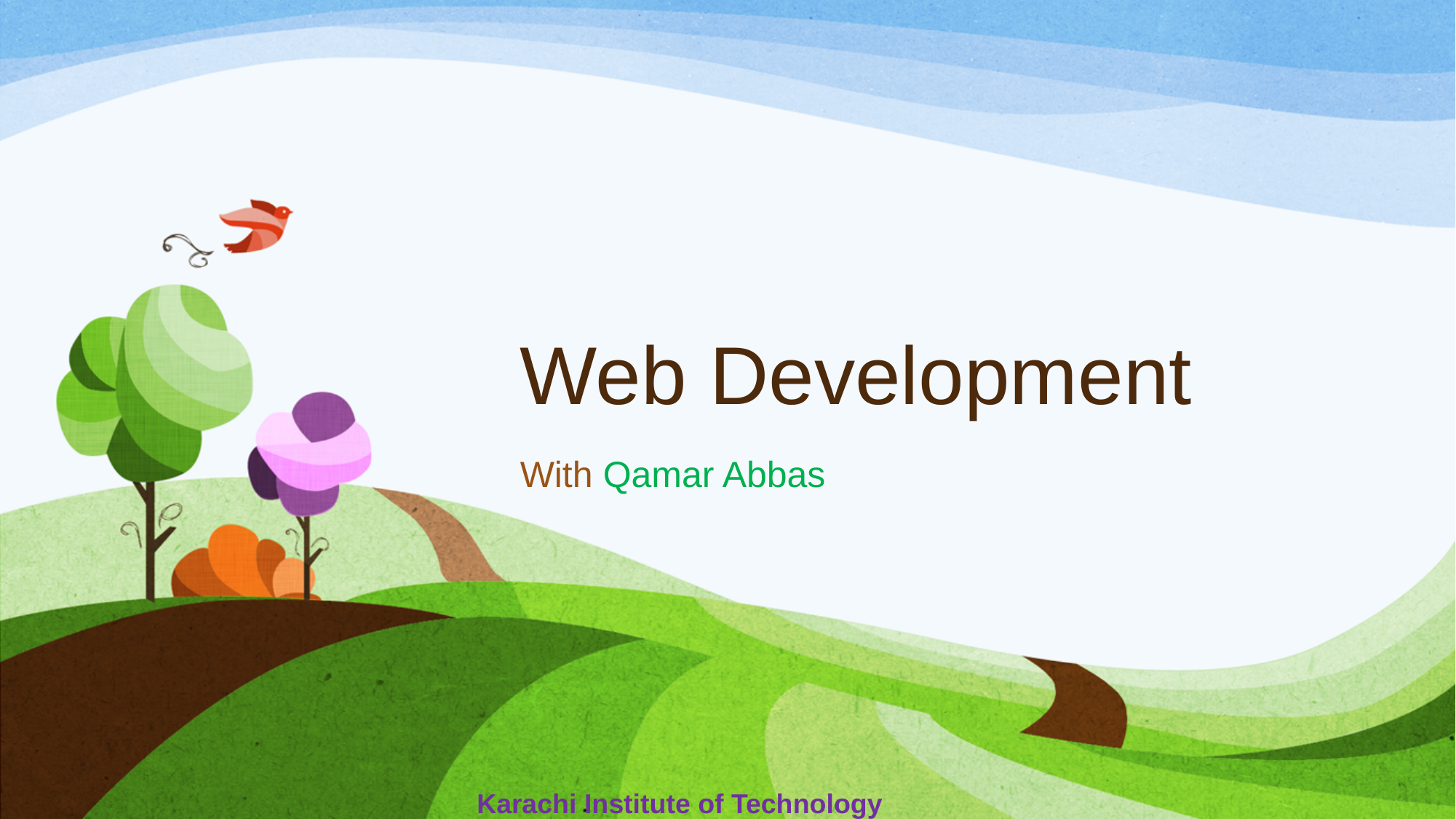

# Web Development
With Qamar Abbas
Karachi Institute of Technology